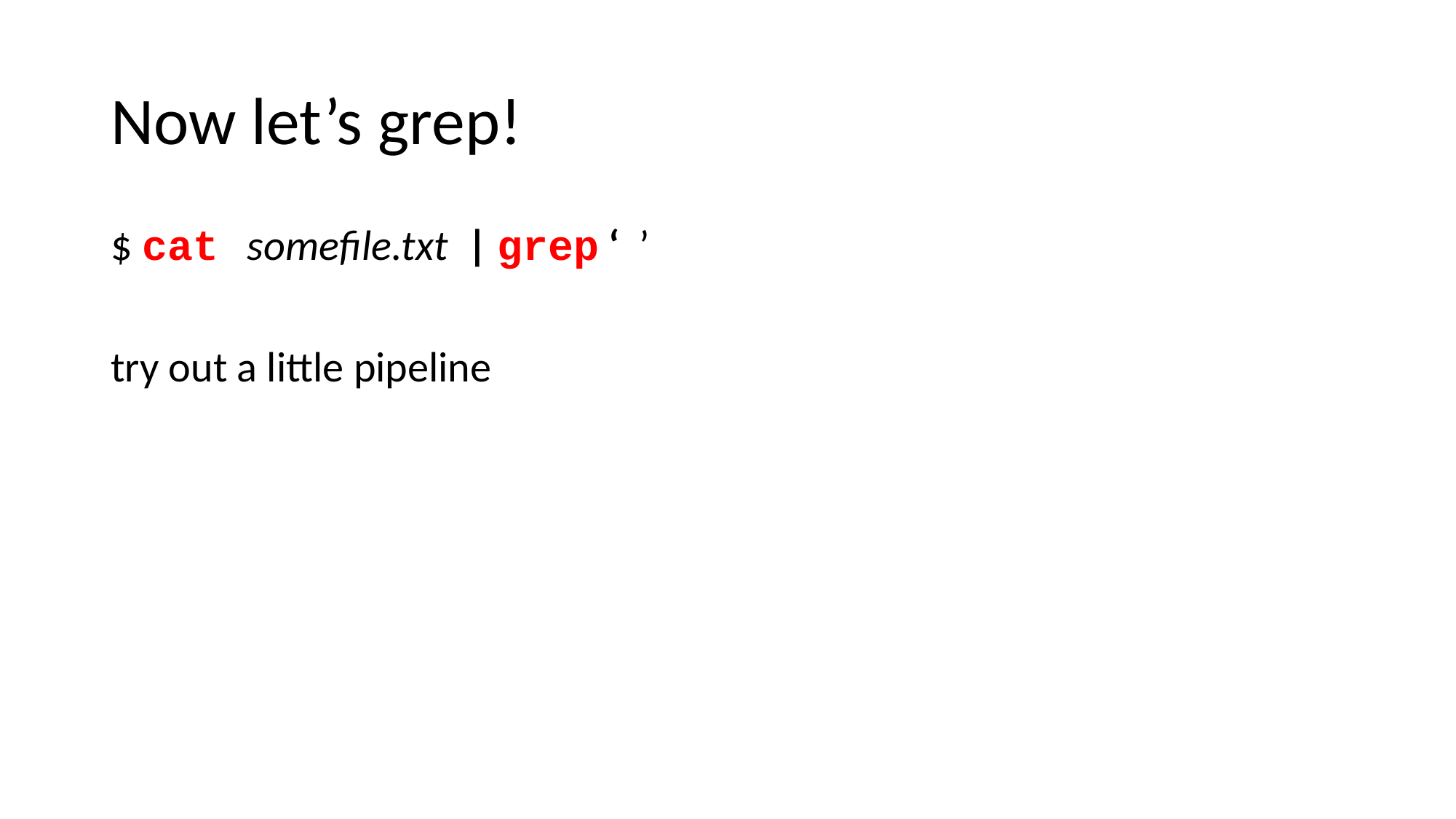

# Now let’s grep!
$ cat   somefile.txt  | grep ‘  ’

try out a little pipeline